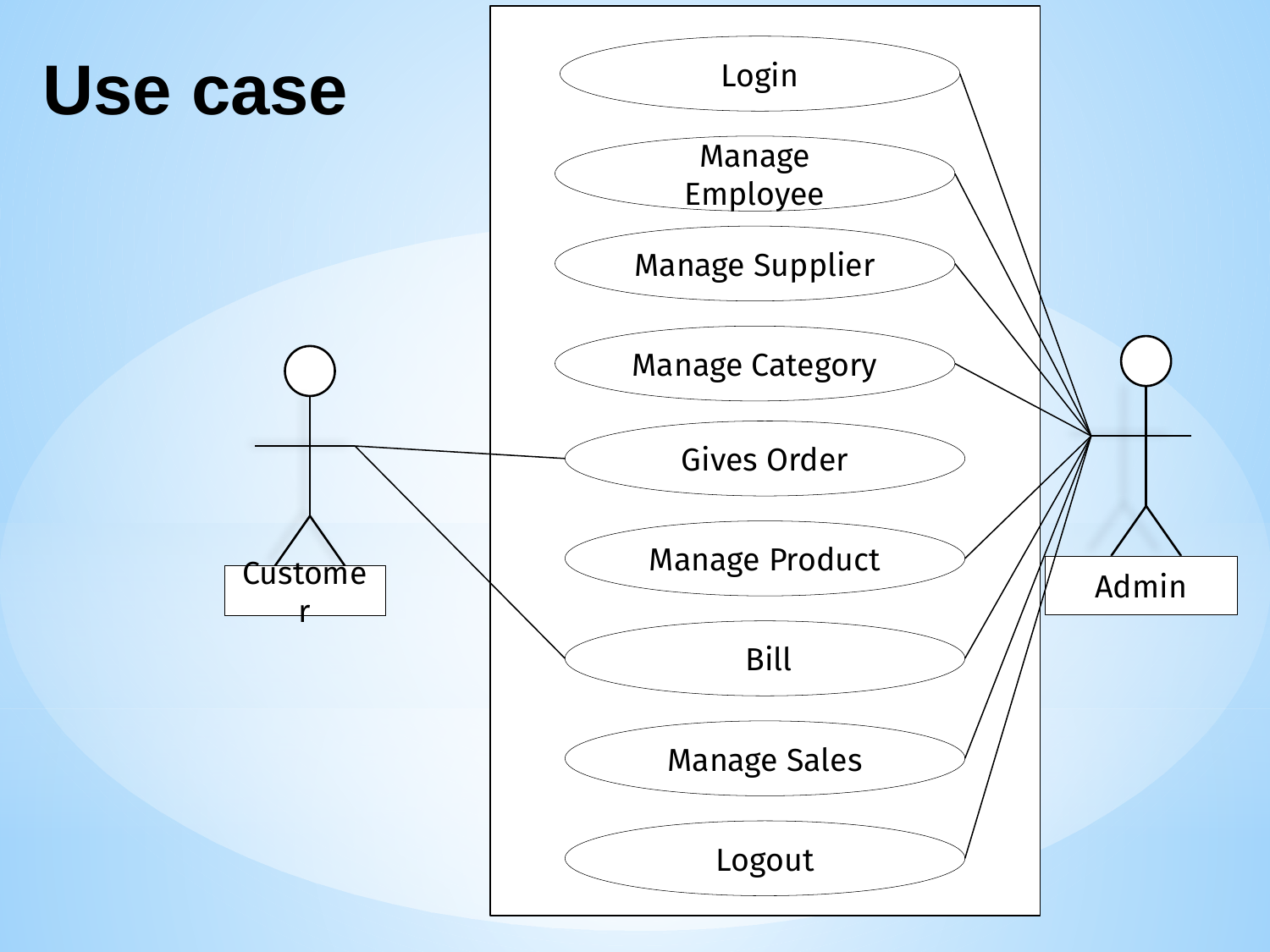

Login
Use case
Manage Employee
Manage Supplier
Manage Category

Gives Order
Manage Product
Admin
Customer
 Bill
Manage Sales
Logout